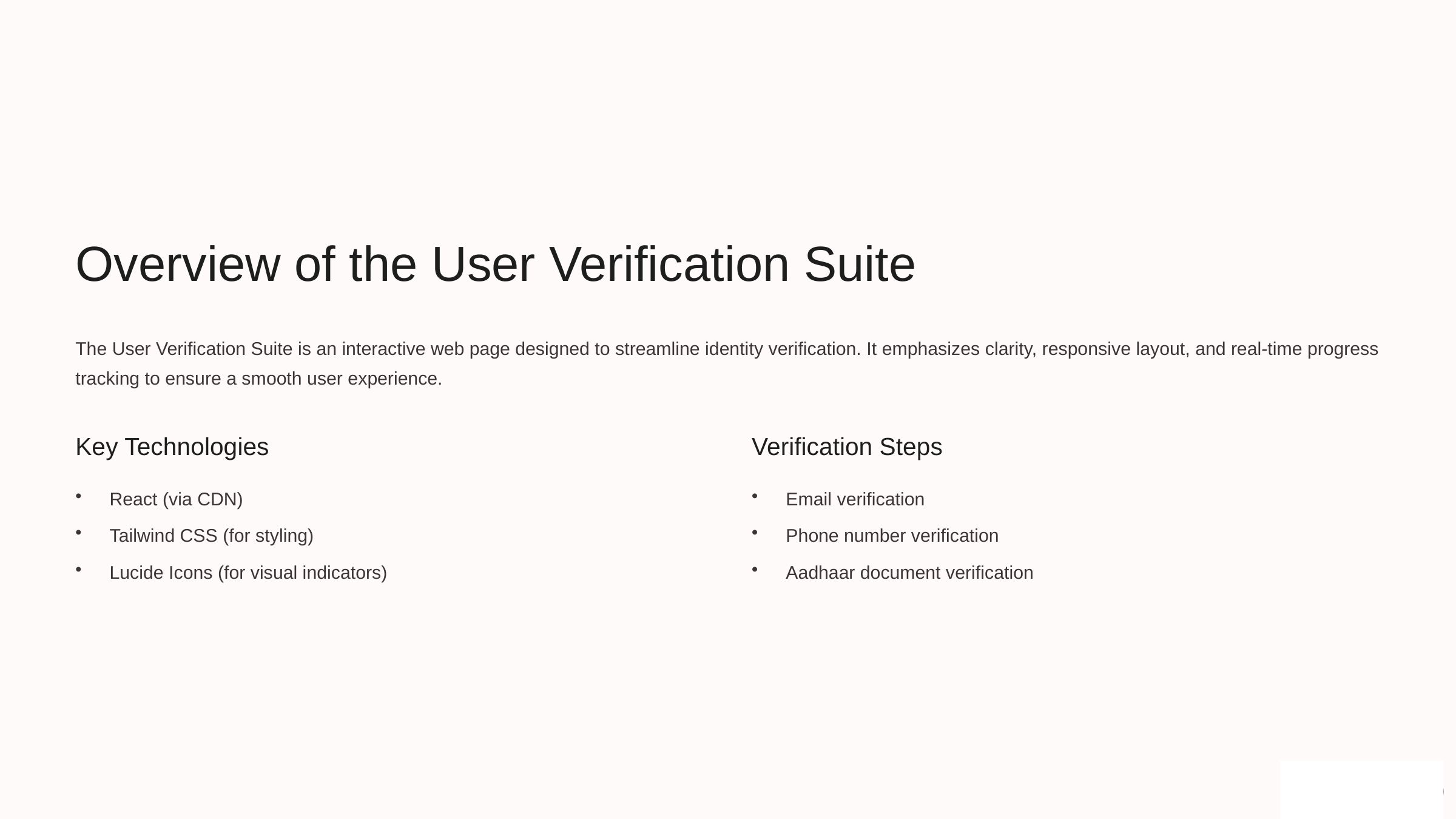

Overview of the User Verification Suite
The User Verification Suite is an interactive web page designed to streamline identity verification. It emphasizes clarity, responsive layout, and real-time progress tracking to ensure a smooth user experience.
Key Technologies
Verification Steps
React (via CDN)
Email verification
Tailwind CSS (for styling)
Phone number verification
Lucide Icons (for visual indicators)
Aadhaar document verification